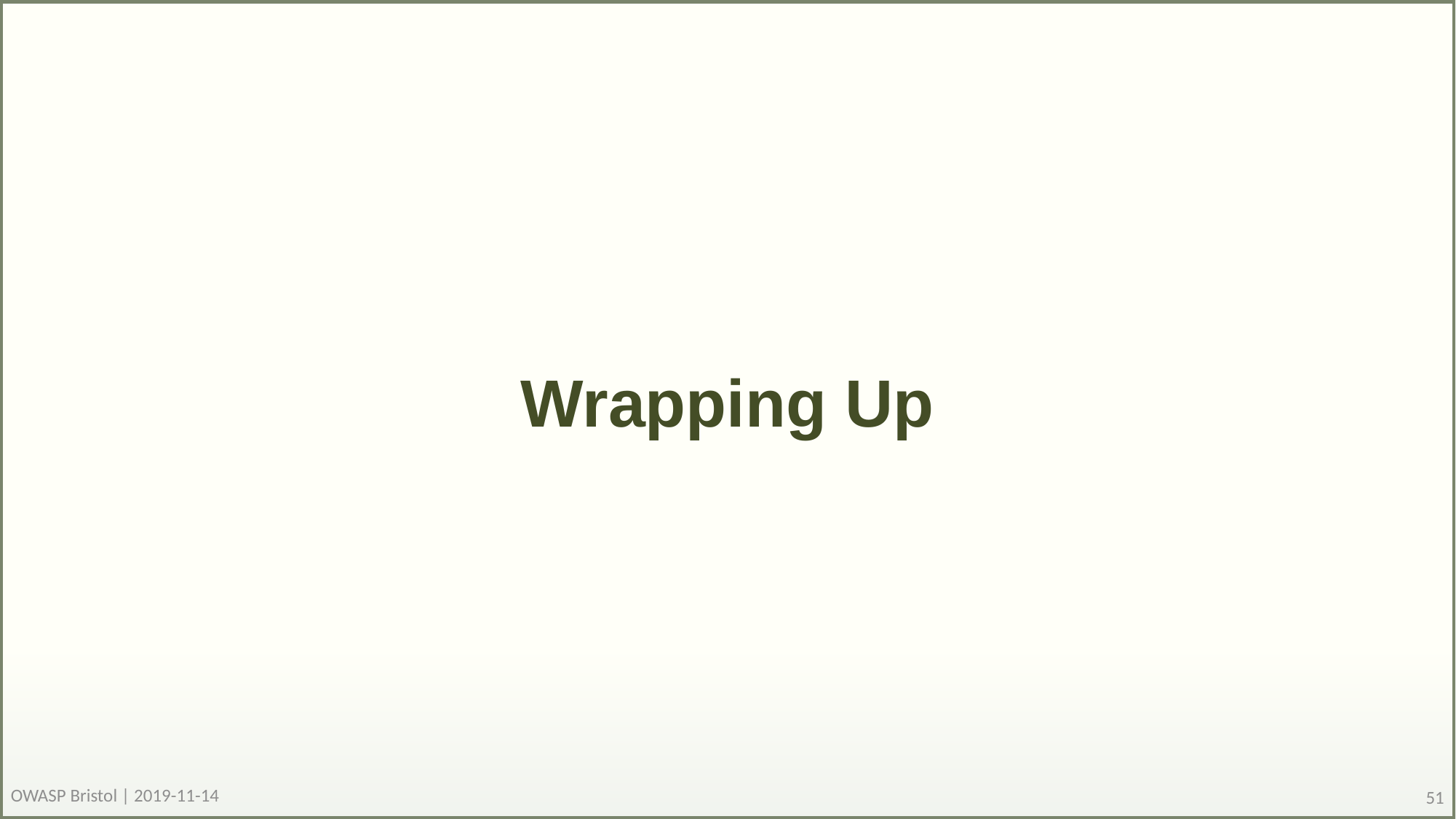

# Wrapping Up
OWASP Bristol | 2019-11-14
51